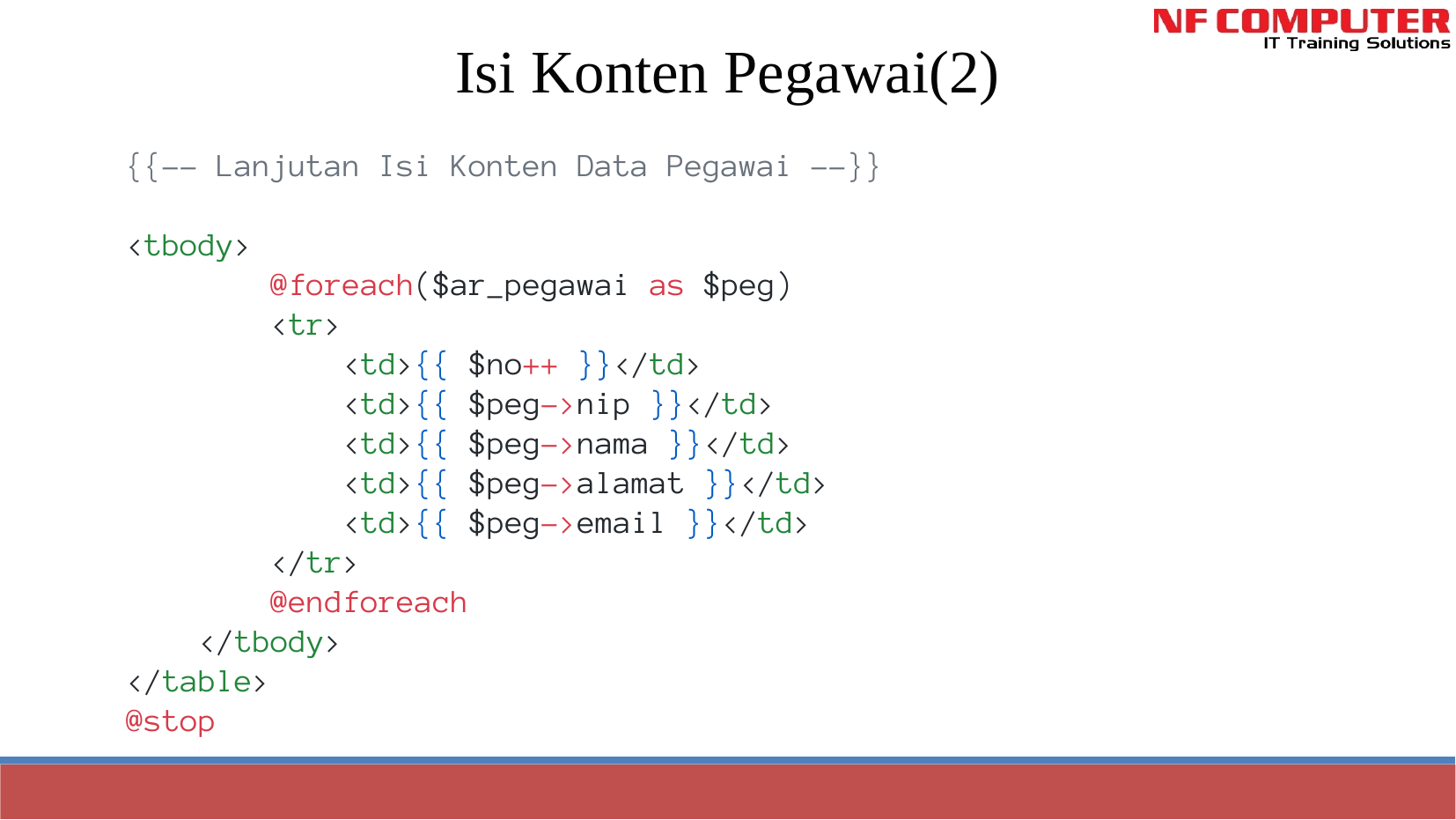

Mengeksekusi Migration(1)
Isi Konten Pegawai(2)
{{-- Lanjutan Isi Konten Data Pegawai --}}

<tbody>
        @foreach($ar_pegawai as $peg)
        <tr>
            <td>{{ $no++ }}</td>
            <td>{{ $peg->nip }}</td>
            <td>{{ $peg->nama }}</td>
            <td>{{ $peg->alamat }}</td>
            <td>{{ $peg->email }}</td>
        </tr>
        @endforeach
    </tbody>
</table>
@stop